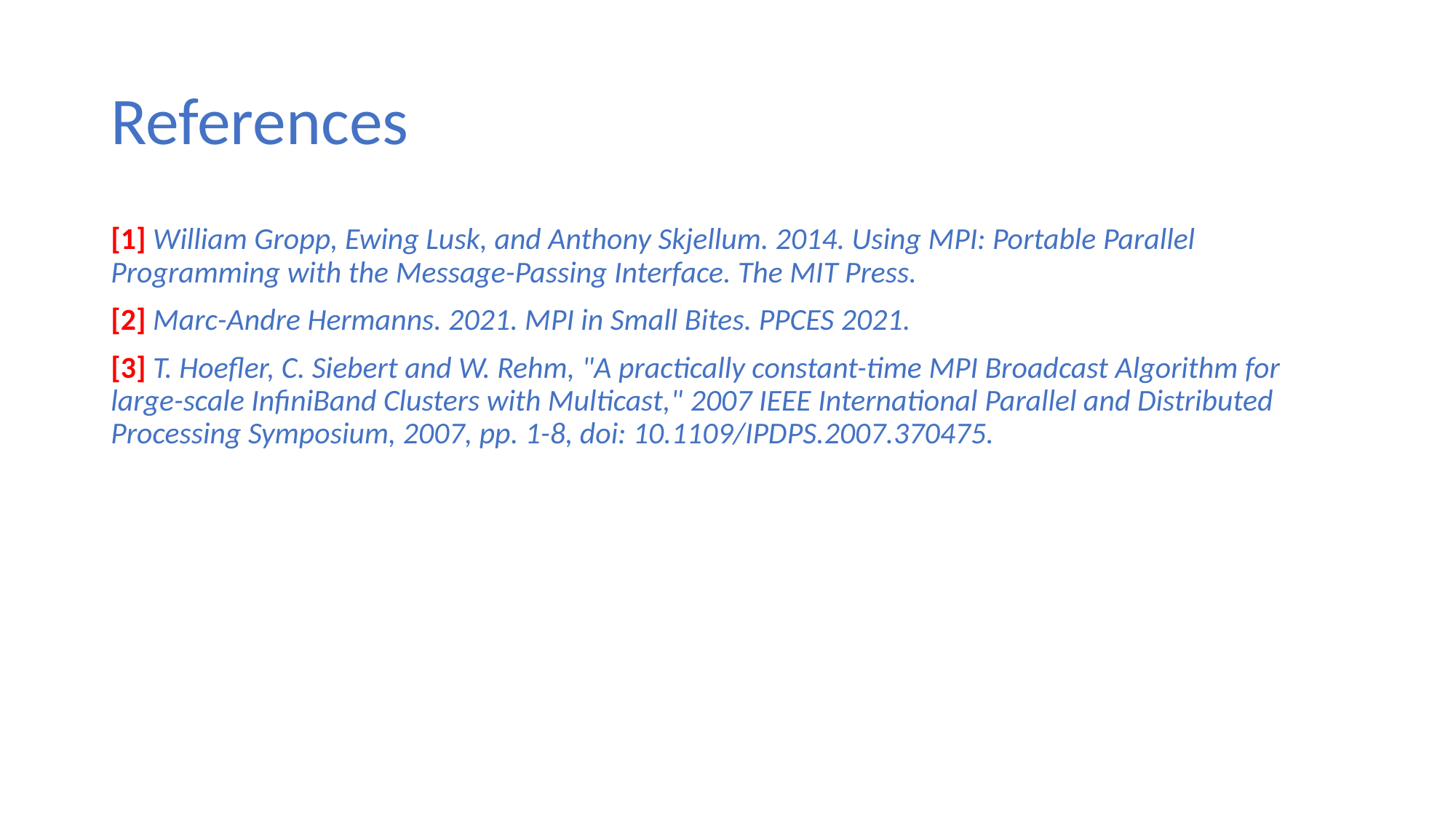

# References
[1] William Gropp, Ewing Lusk, and Anthony Skjellum. 2014. Using MPI: Portable Parallel Programming with the Message-Passing Interface. The MIT Press.
[2] Marc-Andre Hermanns. 2021. MPI in Small Bites. PPCES 2021.
[3] T. Hoefler, C. Siebert and W. Rehm, "A practically constant-time MPI Broadcast Algorithm for large-scale InfiniBand Clusters with Multicast," 2007 IEEE International Parallel and Distributed Processing Symposium, 2007, pp. 1-8, doi: 10.1109/IPDPS.2007.370475.